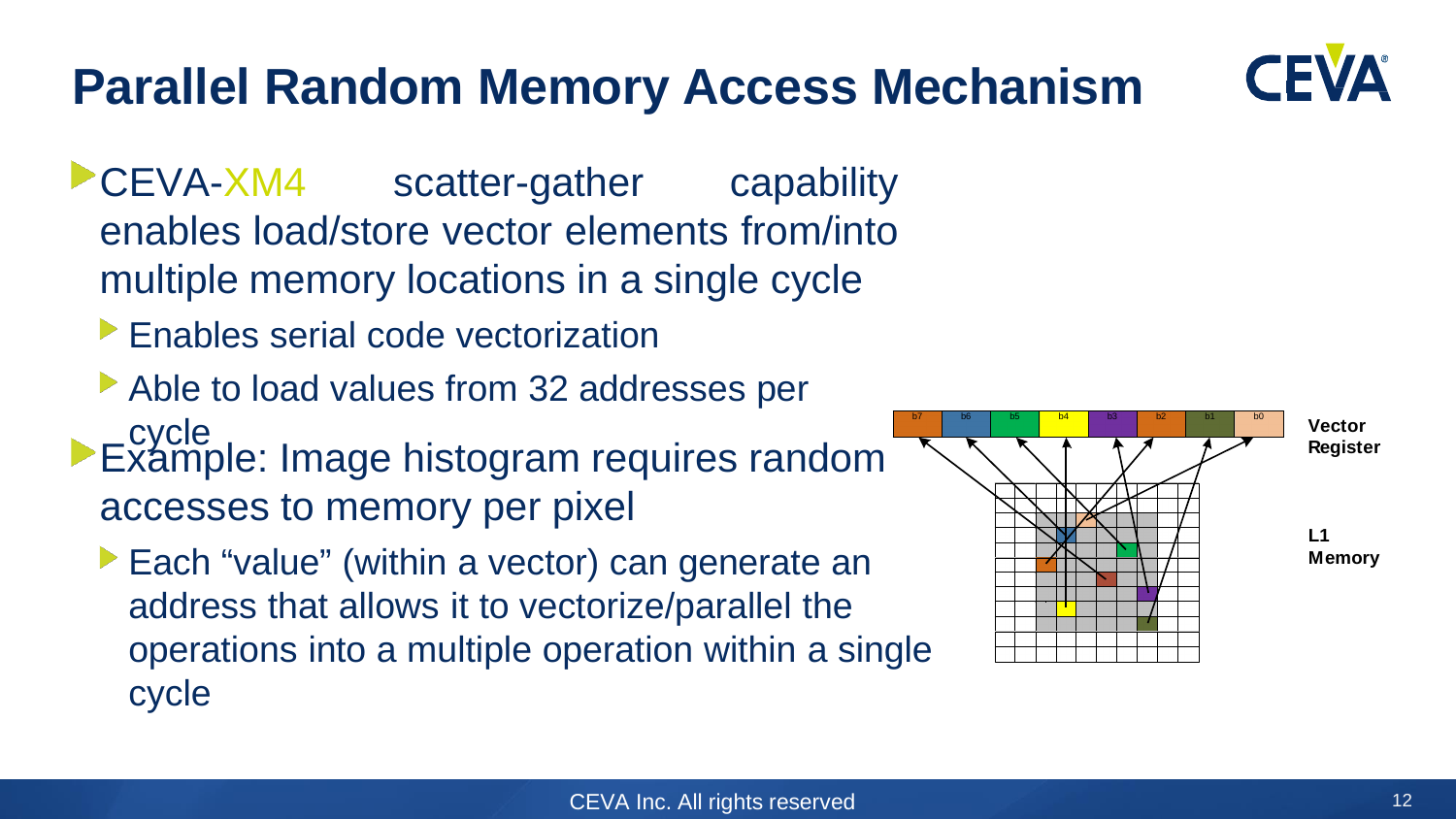

# Parallel Random Memory Access Mechanism

CEVA-XM4 scatter-gather capability enables load/store vector elements from/into multiple memory locations in a single cycle
Enables serial code vectorization
Able to load values from 32 addresses per cycle

| b7 | b6 | b5 | b4 | b3 | b2 | b1 | b0 |
| --- | --- | --- | --- | --- | --- | --- | --- |

Vector Register
Example: Image histogram requires random accesses to memory per pixel
Each “value” (within a vector) can generate an
address that allows it to vectorize/parallel the

L1 Memory

operations into a multiple operation within a single cycle

CEVA Inc. All rights reserved
12